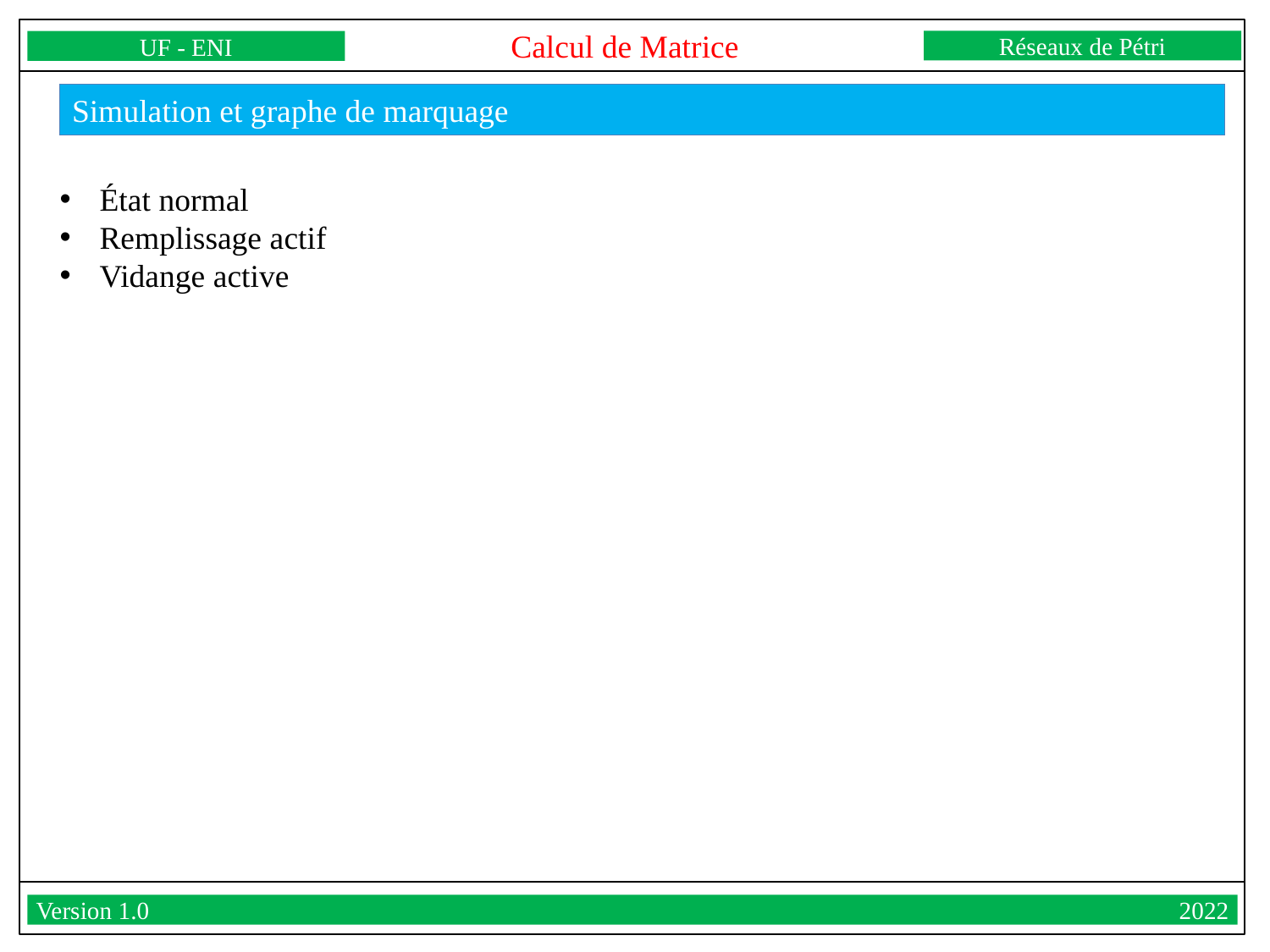

Calcul de Matrice
Réseaux de Pétri
UF - ENI
Version 1.0									2022
Simulation et graphe de marquage
État normal
Remplissage actif
Vidange active